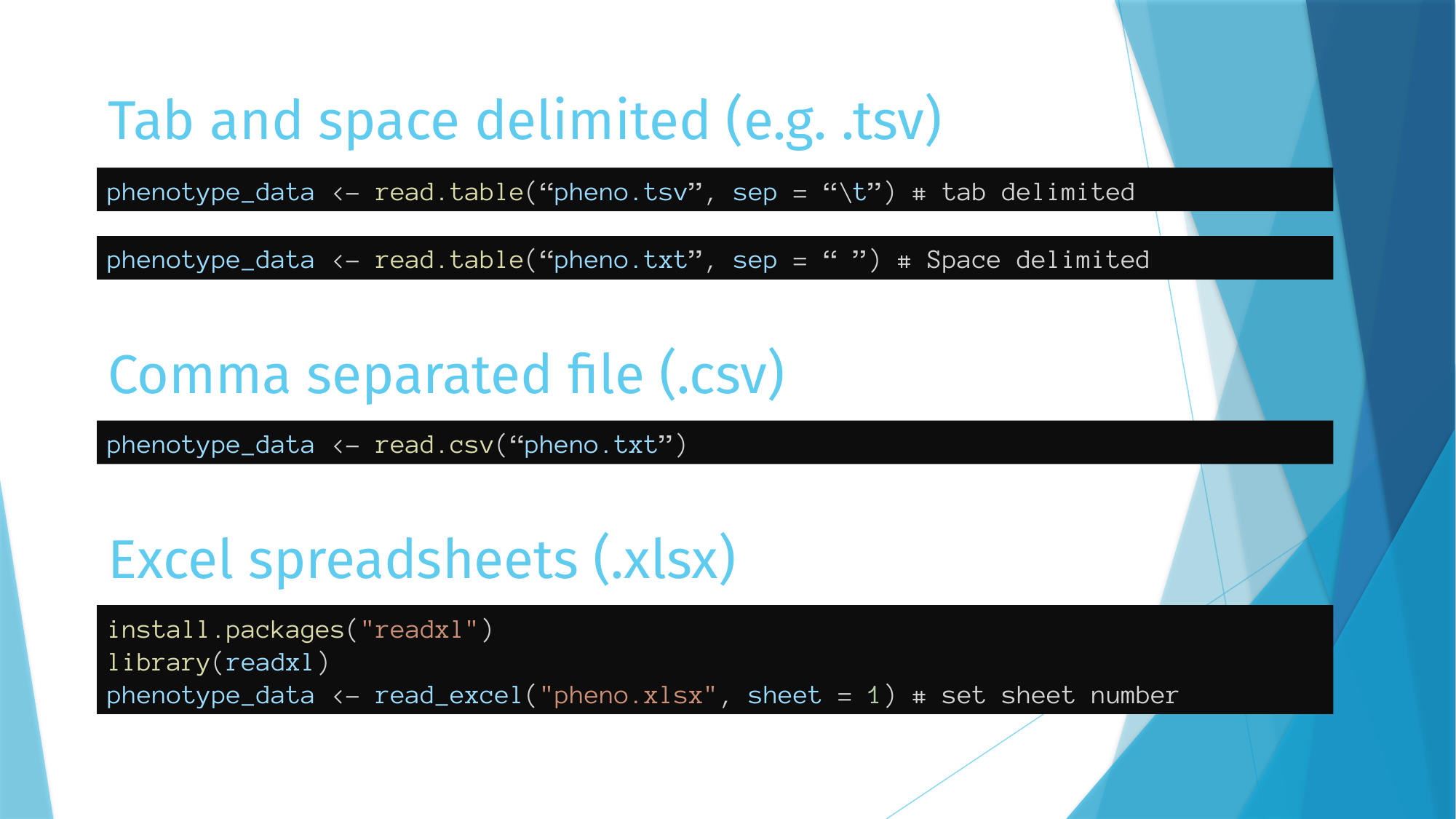

# Tab and space delimited (e.g. .tsv)
phenotype_data <- read.table(“pheno.tsv”, sep = “\t”) # tab delimited
phenotype_data <- read.table(“pheno.txt”, sep = “ ”) # Space delimited
Comma separated file (.csv)
phenotype_data <- read.csv(“pheno.txt”)
Excel spreadsheets (.xlsx)
install.packages("readxl")
library(readxl)
phenotype_data <- read_excel("pheno.xlsx", sheet = 1) # set sheet number